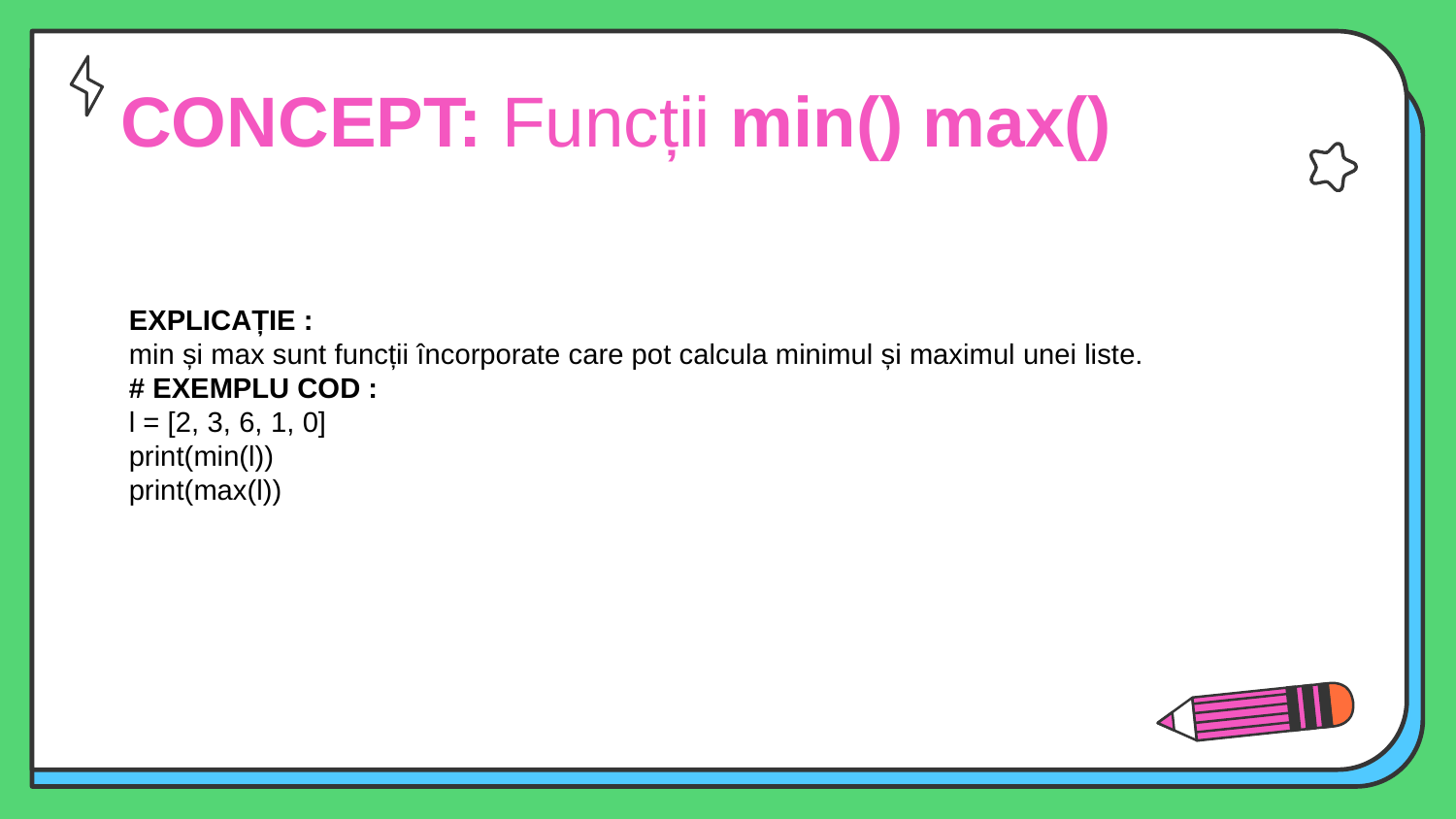

# CONCEPT: Funcții min() max()
EXPLICAȚIE :
min și max sunt funcții încorporate care pot calcula minimul și maximul unei liste.
# EXEMPLU COD :
l = [2, 3, 6, 1, 0]
print(min(l))
print(max(l))